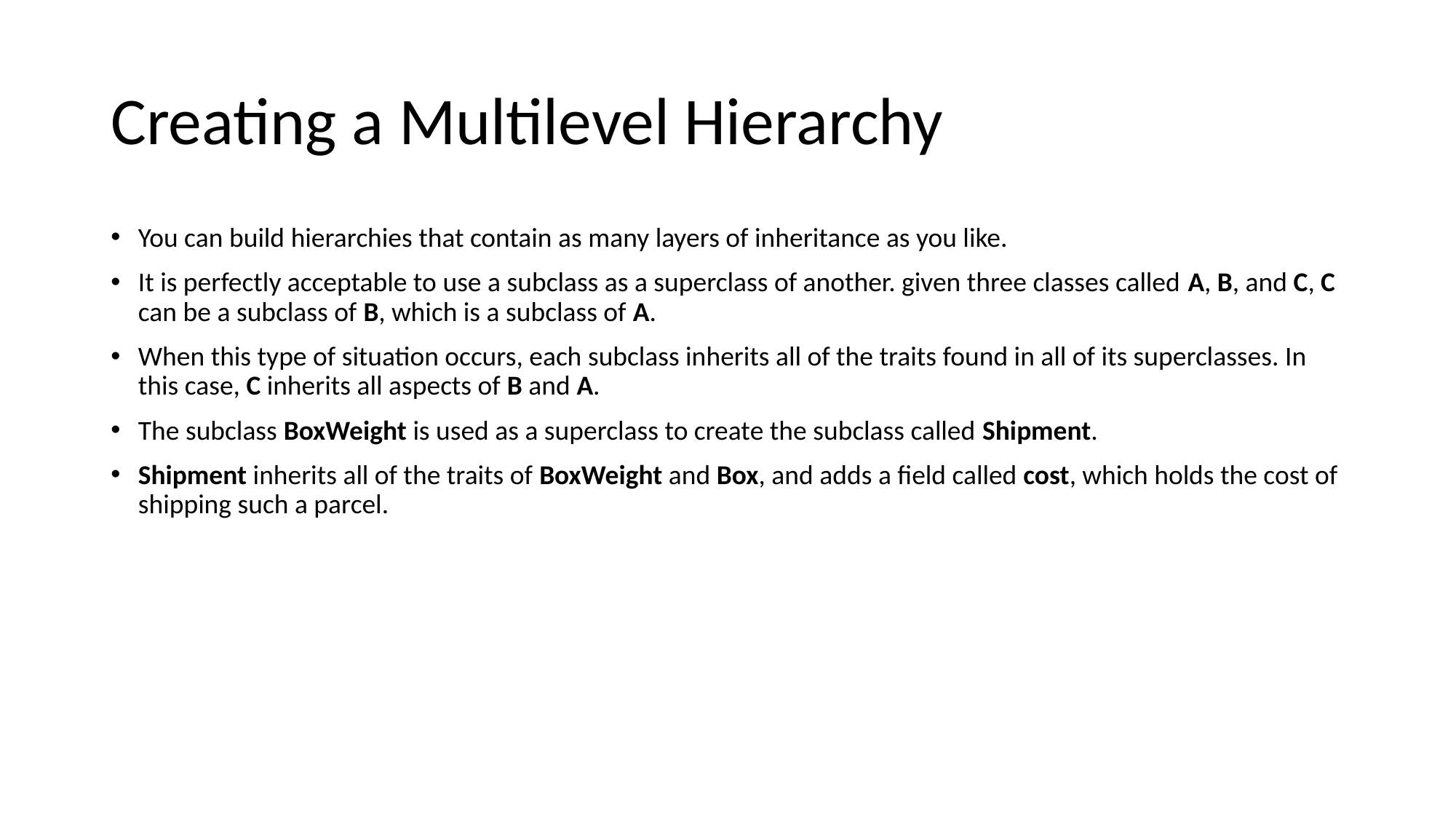

# Creating a Multilevel Hierarchy
You can build hierarchies that contain as many layers of inheritance as you like.
It is perfectly acceptable to use a subclass as a superclass of another. given three classes called A, B, and C, C can be a subclass of B, which is a subclass of A.
When this type of situation occurs, each subclass inherits all of the traits found in all of its superclasses. In this case, C inherits all aspects of B and A.
The subclass BoxWeight is used as a superclass to create the subclass called Shipment.
Shipment inherits all of the traits of BoxWeight and Box, and adds a field called cost, which holds the cost of shipping such a parcel.